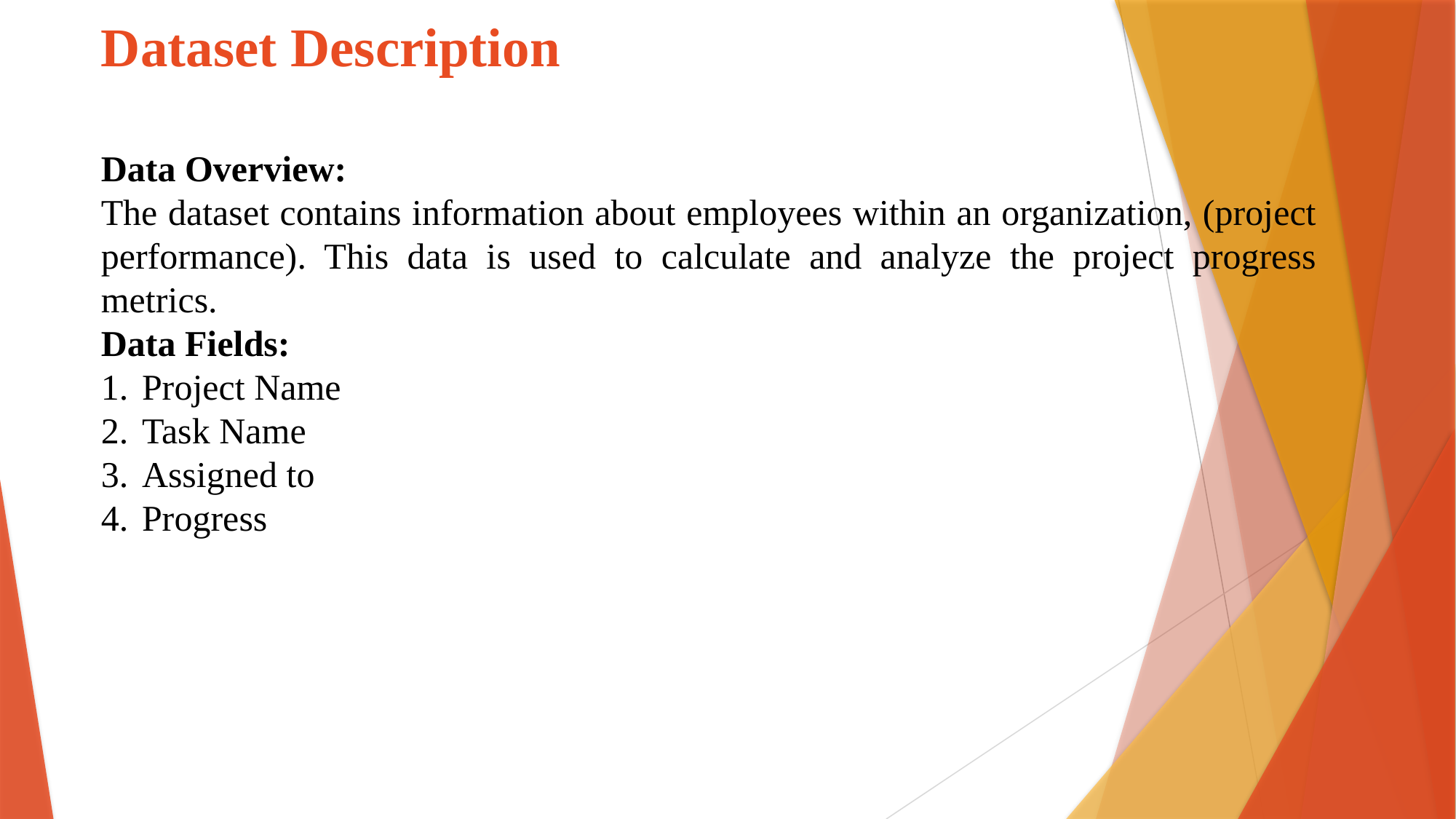

# Dataset Description
Data Overview:
The dataset contains information about employees within an organization, (project performance). This data is used to calculate and analyze the project progress metrics.
Data Fields:
Project Name
Task Name
Assigned to
Progress